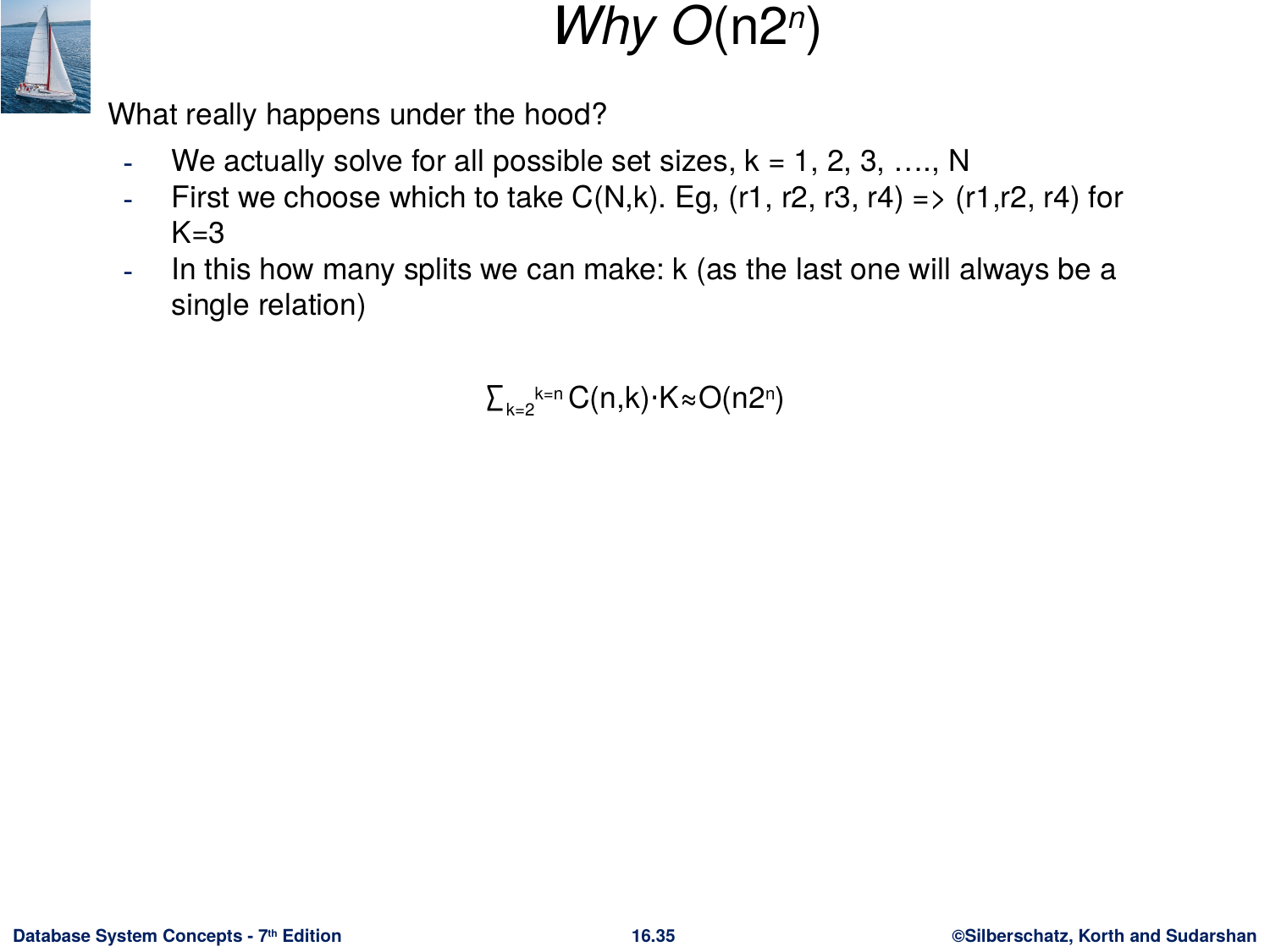

# Why O(n2n)

What really happens under the hood?
We actually solve for all possible set sizes, k = 1, 2, 3, …., N
First we choose which to take C(N,k). Eg, (r1, r2, r3, r4) => (r1,r2, r4) for K=3
In this how many splits we can make: k (as the last one will always be a single relation)

∑k=2k=n C(n,k)⋅K≈O(n2n)